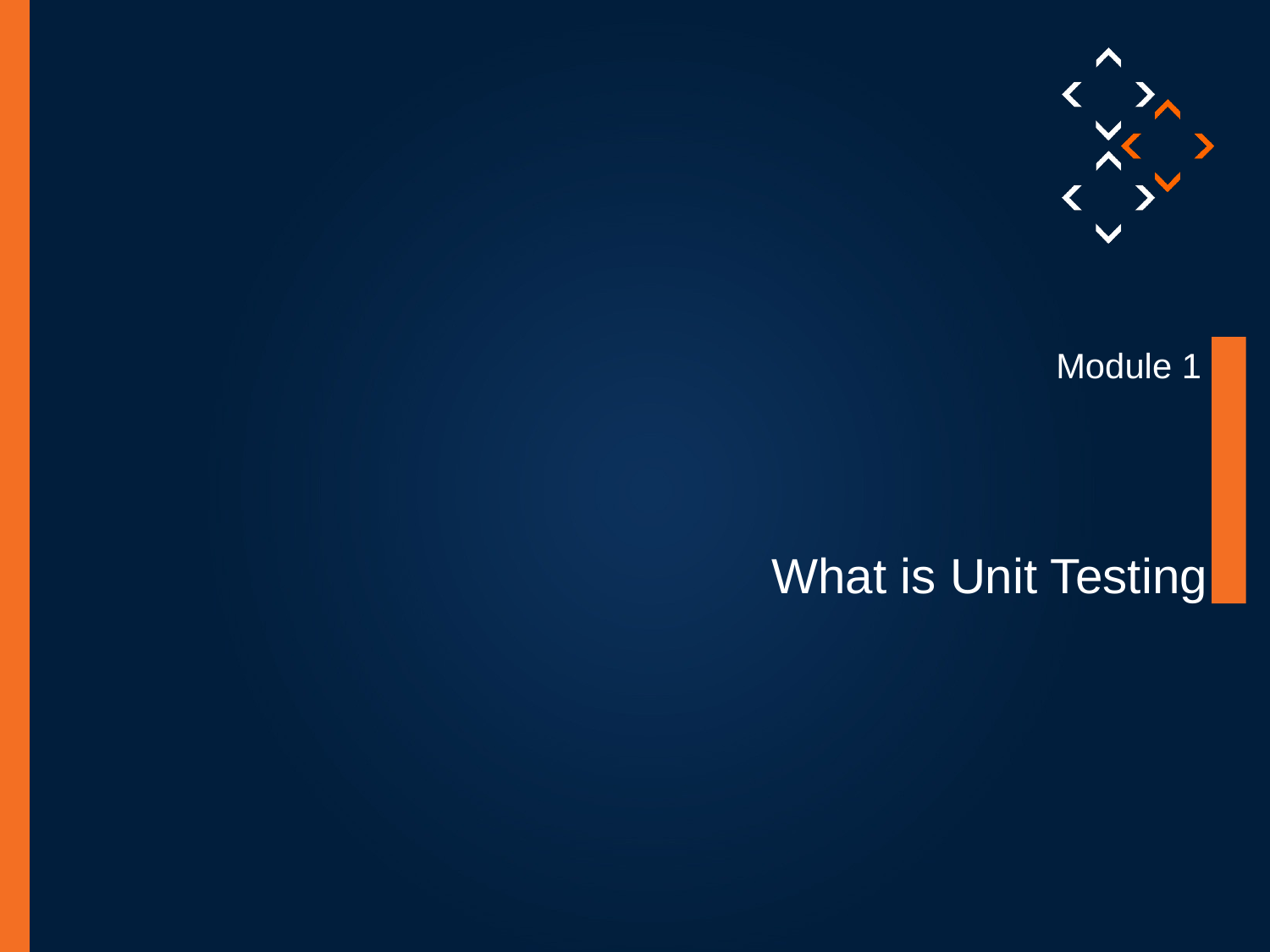

Module 1
What is Unit Testing
4